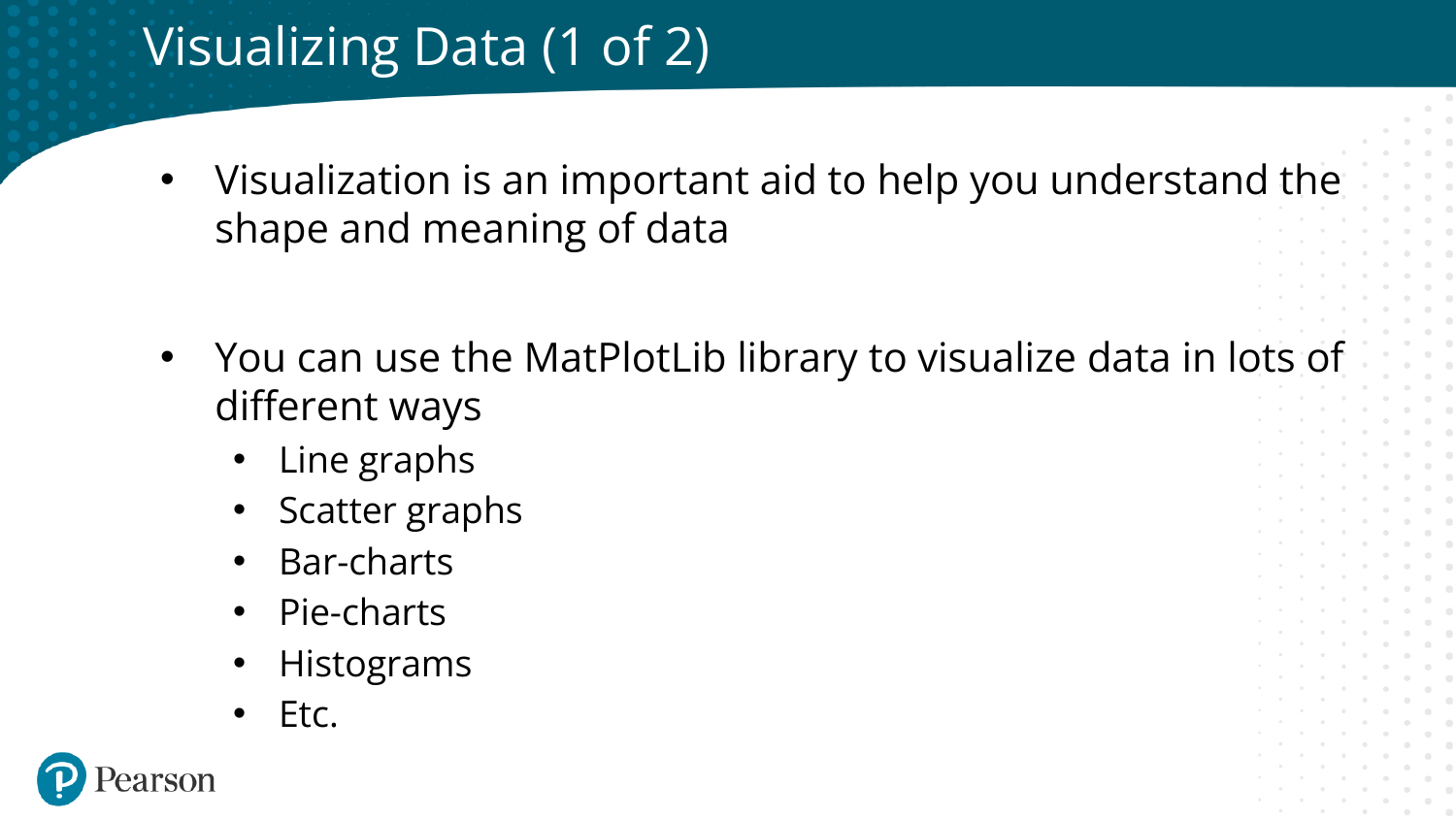

# Visualizing Data (1 of 2)
Visualization is an important aid to help you understand the shape and meaning of data

You can use the MatPlotLib library to visualize data in lots of different ways
Line graphs
Scatter graphs
Bar-charts
Pie-charts
Histograms
Etc.